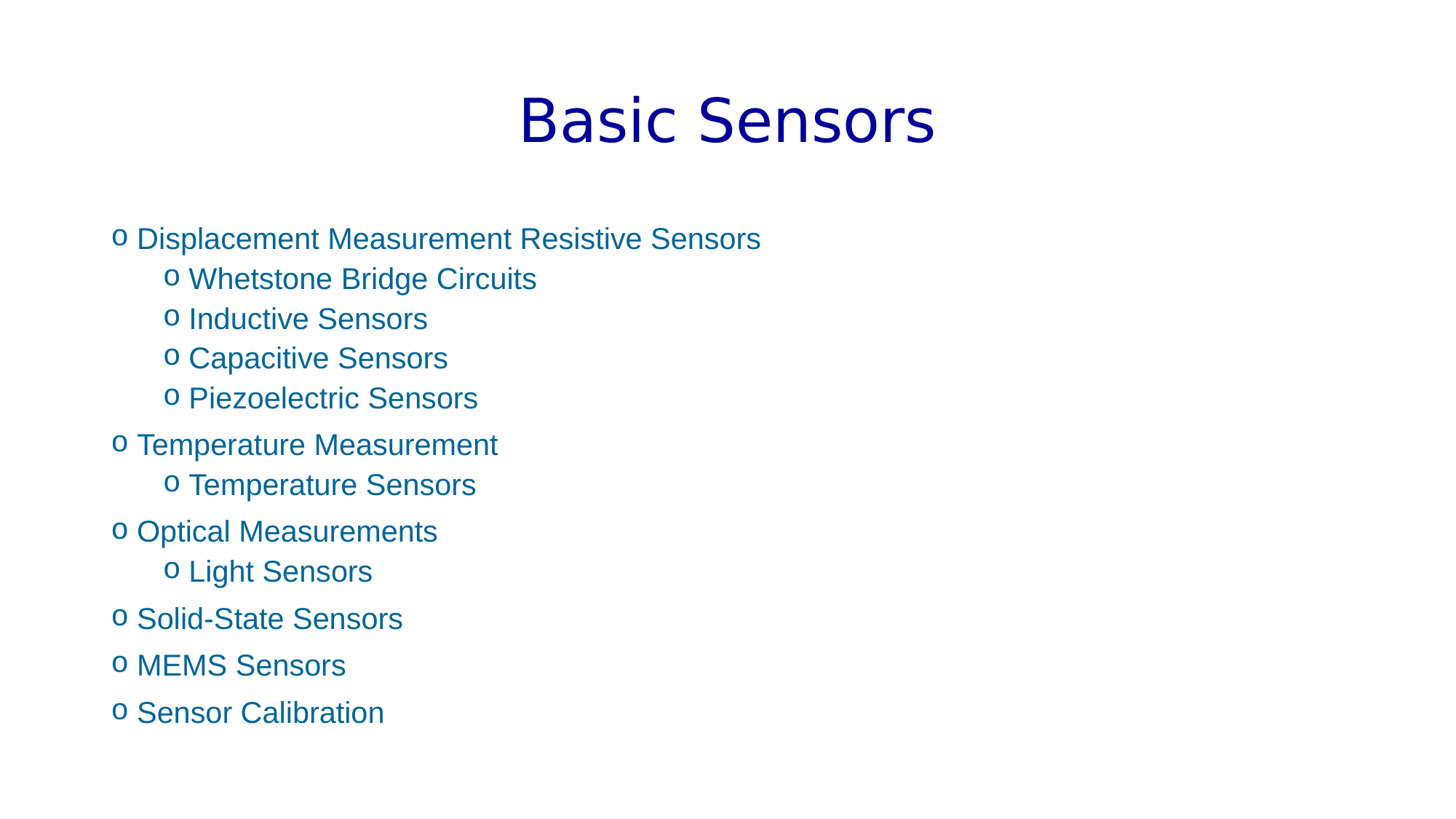

# Basic Sensors
Displacement Measurement Resistive Sensors
Whetstone Bridge Circuits
Inductive Sensors
Capacitive Sensors
Piezoelectric Sensors
Temperature Measurement
Temperature Sensors
Optical Measurements
Light Sensors
Solid-State Sensors
MEMS Sensors
Sensor Calibration